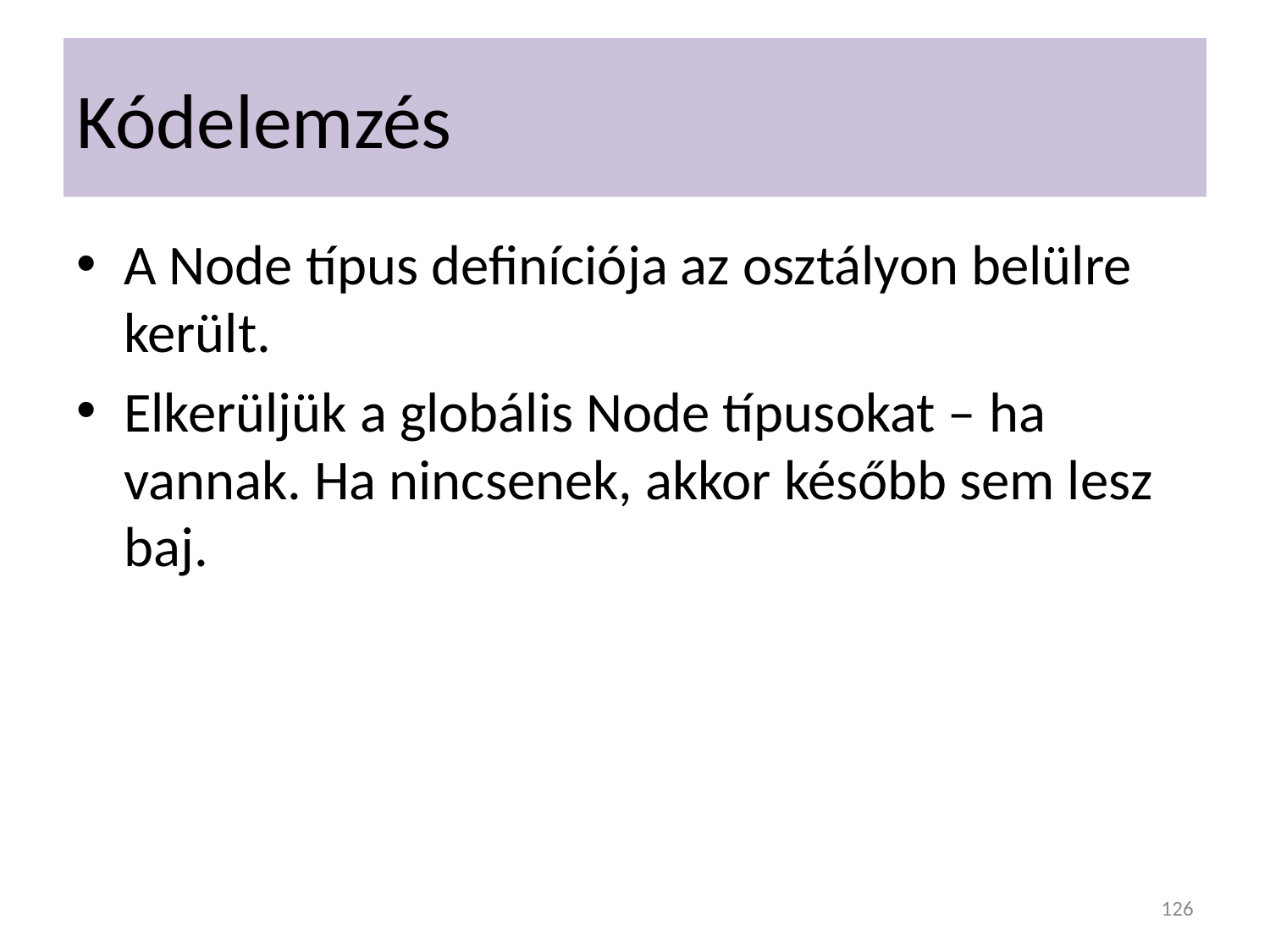

# Kódelemzés
A Node típus definíciója az osztályon belülre került.
Elkerüljük a globális Node típusokat – ha vannak. Ha nincsenek, akkor később sem lesz baj.
126